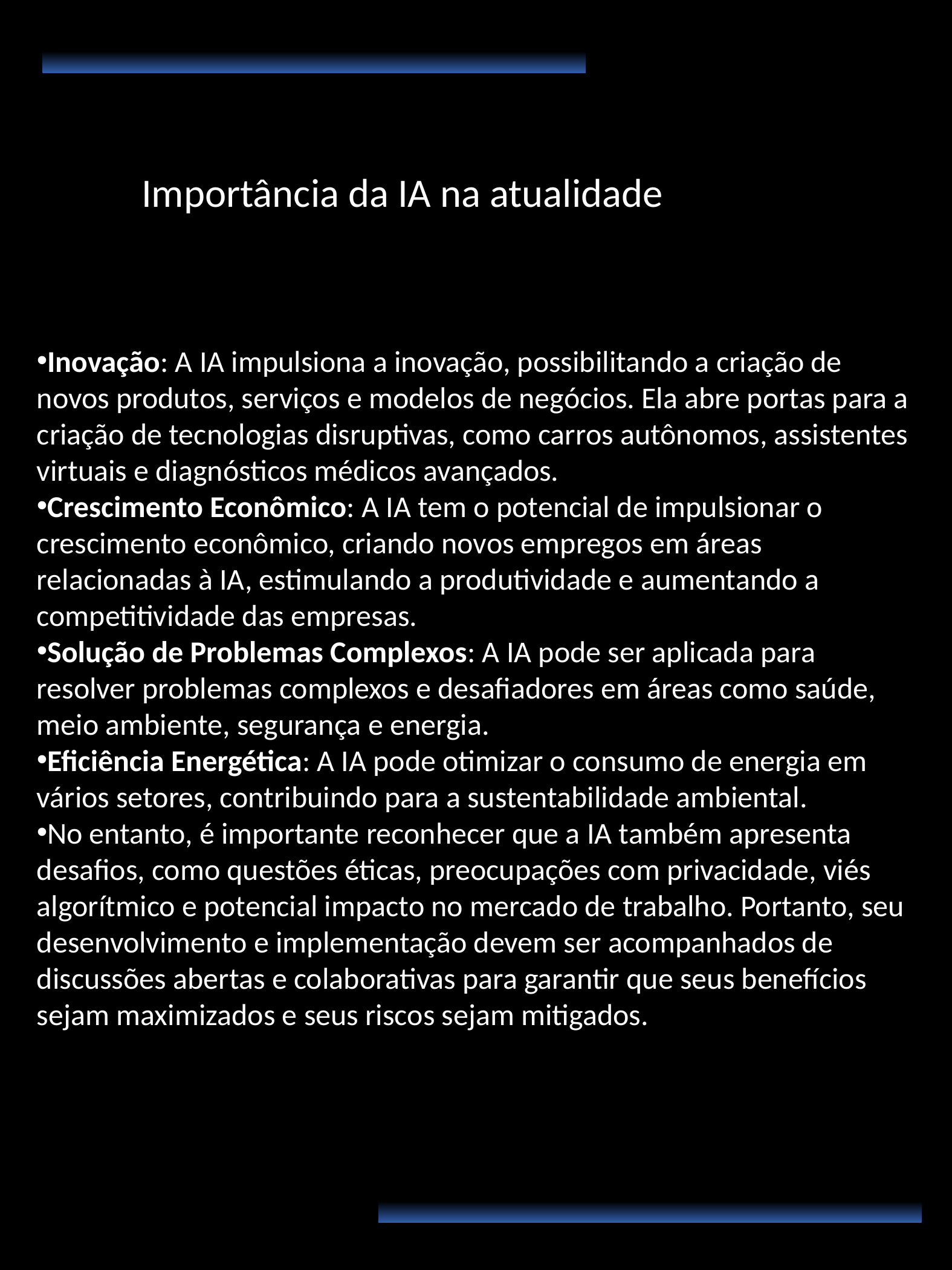

Importância da IA na atualidade

Inovação: A IA impulsiona a inovação, possibilitando a criação de novos produtos, serviços e modelos de negócios. Ela abre portas para a criação de tecnologias disruptivas, como carros autônomos, assistentes virtuais e diagnósticos médicos avançados.
Crescimento Econômico: A IA tem o potencial de impulsionar o crescimento econômico, criando novos empregos em áreas relacionadas à IA, estimulando a produtividade e aumentando a competitividade das empresas.
Solução de Problemas Complexos: A IA pode ser aplicada para resolver problemas complexos e desafiadores em áreas como saúde, meio ambiente, segurança e energia.
Eficiência Energética: A IA pode otimizar o consumo de energia em vários setores, contribuindo para a sustentabilidade ambiental.
No entanto, é importante reconhecer que a IA também apresenta desafios, como questões éticas, preocupações com privacidade, viés algorítmico e potencial impacto no mercado de trabalho. Portanto, seu desenvolvimento e implementação devem ser acompanhados de discussões abertas e colaborativas para garantir que seus benefícios sejam maximizados e seus riscos sejam mitigados.

.
5